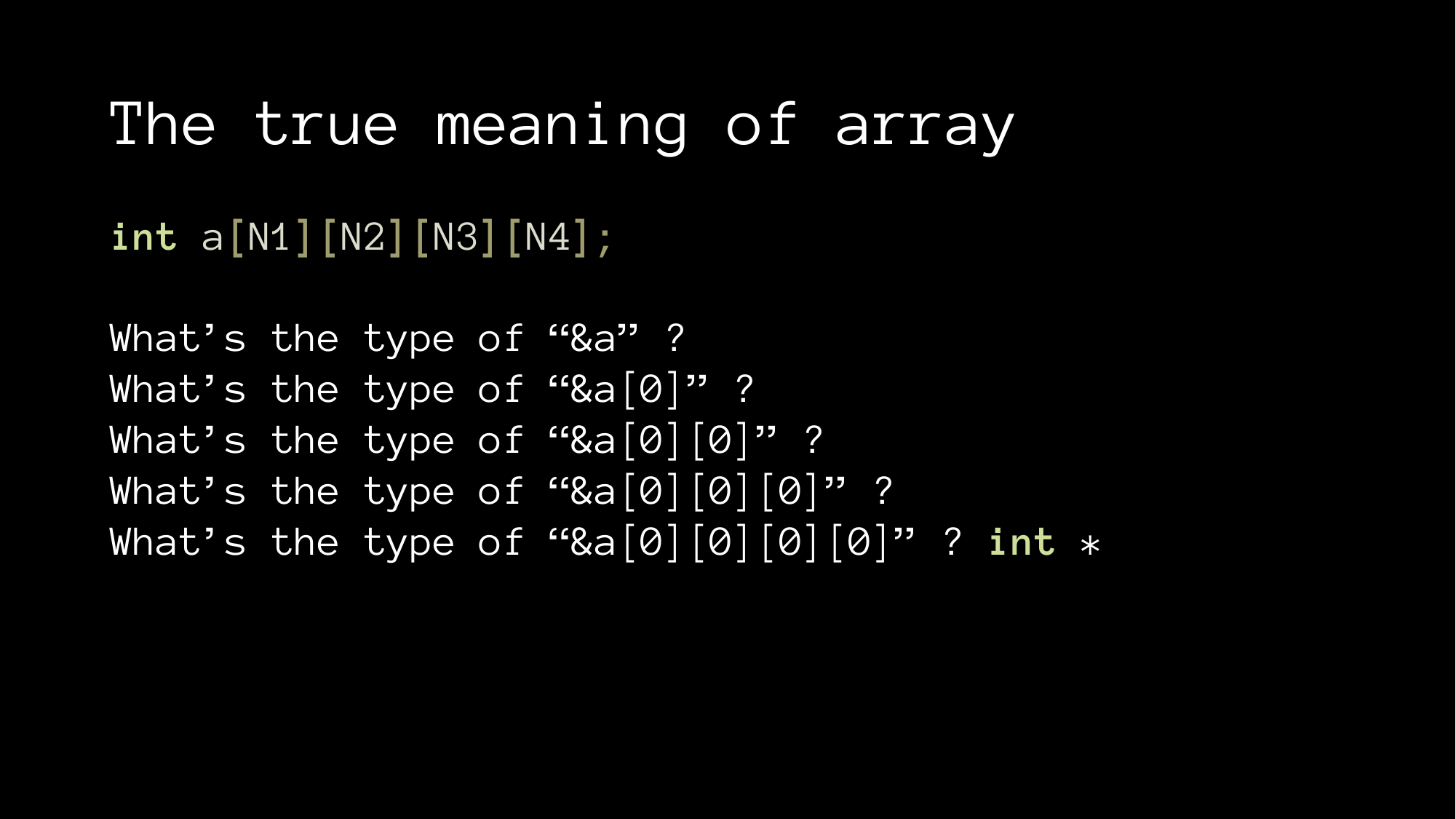

# The true meaning of array
int a[N1][N2][N3][N4];

What’s the type of “&a” ?
What’s the type of “&a[0]” ?
What’s the type of “&a[0][0]” ?
What’s the type of “&a[0][0][0]” ?
What’s the type of “&a[0][0][0][0]” ? int *